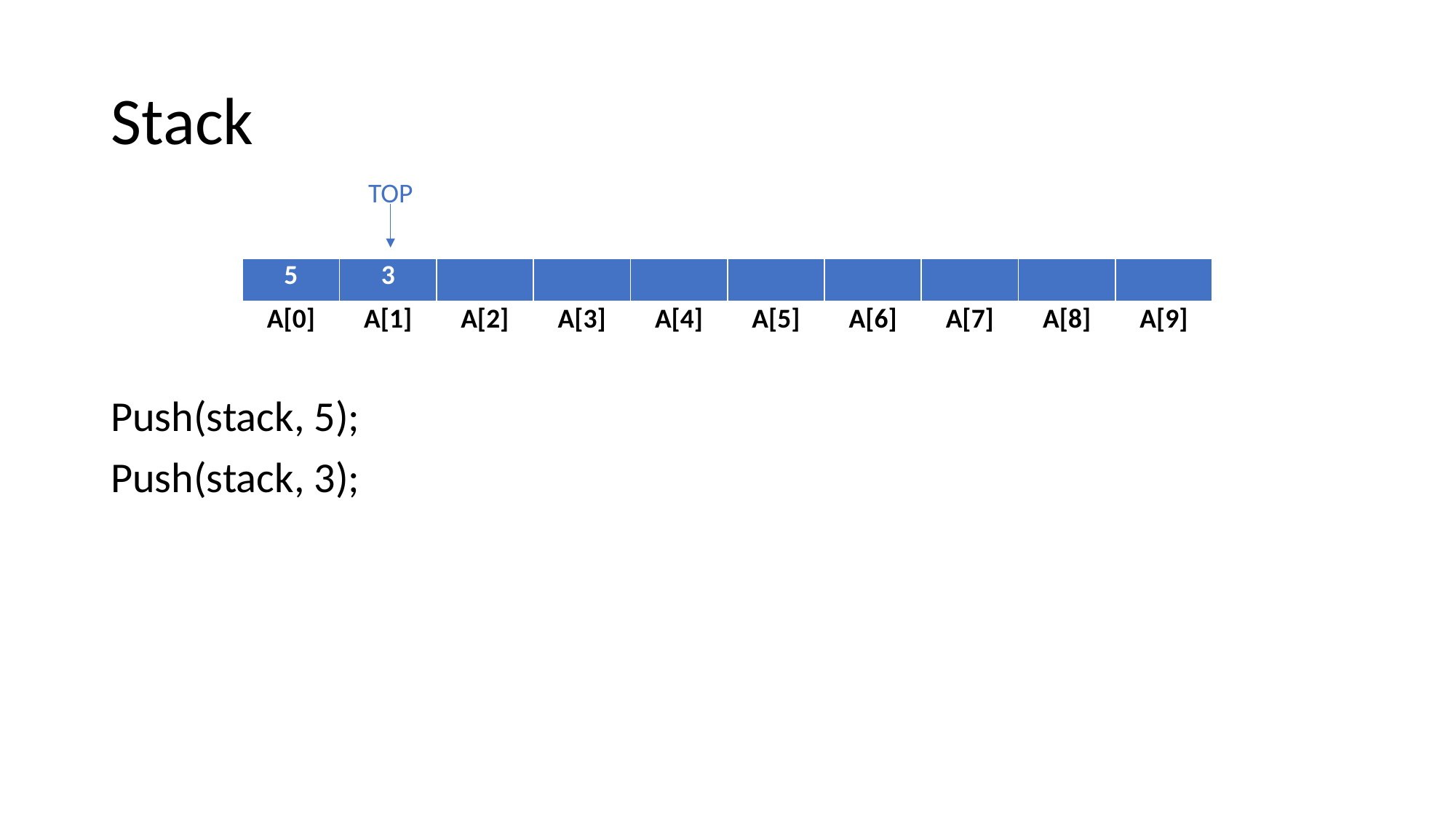

# Stack
TOP
| 5 | 3 |  |  |  |  |  |  |  |  |
| --- | --- | --- | --- | --- | --- | --- | --- | --- | --- |
| A[0] | A[1] | A[2] | A[3] | A[4] | A[5] | A[6] | A[7] | A[8] | A[9] |
| --- | --- | --- | --- | --- | --- | --- | --- | --- | --- |
Push(stack, 5);
Push(stack, 3);